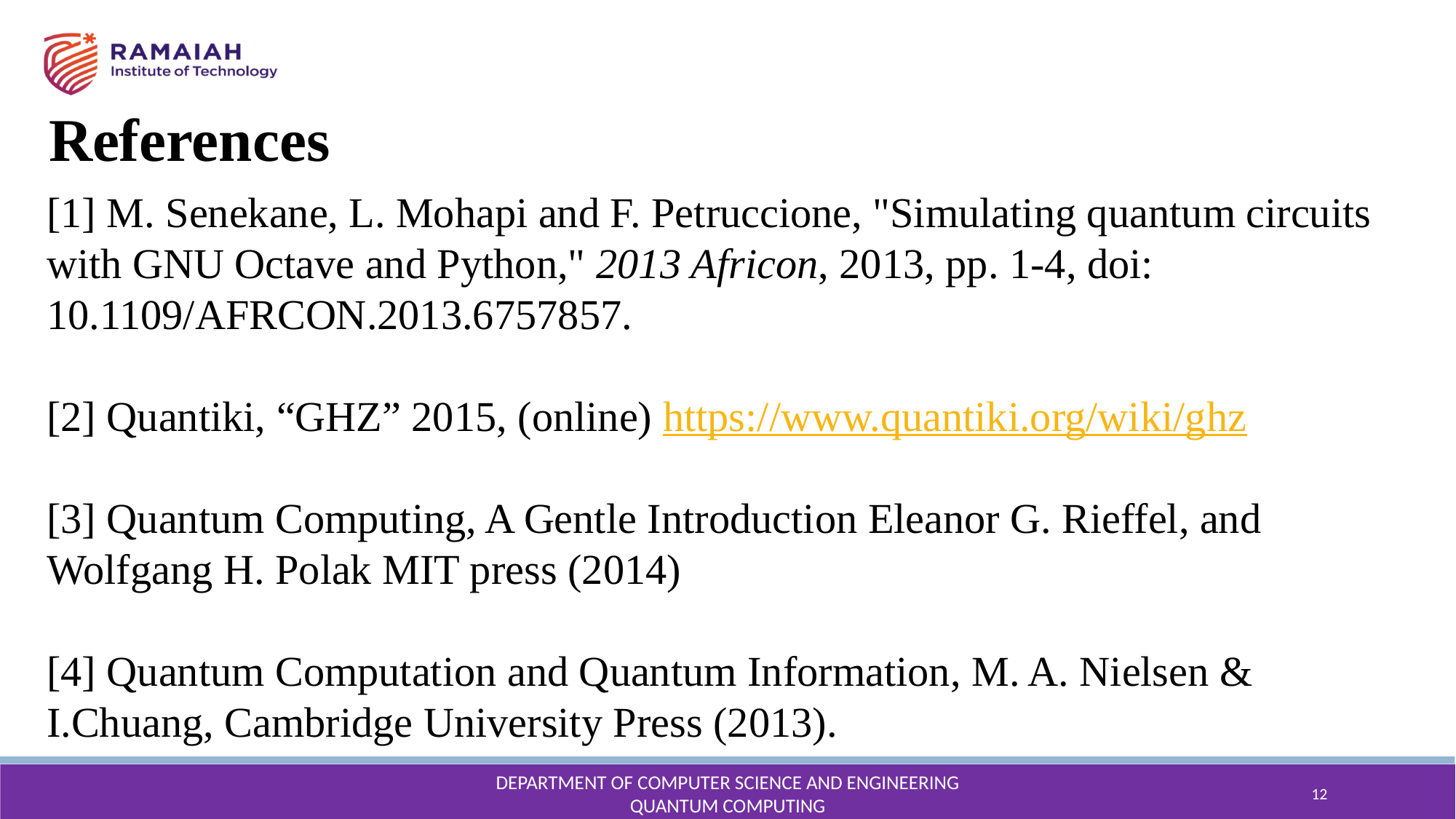

References
[1] M. Senekane, L. Mohapi and F. Petruccione, "Simulating quantum circuits with GNU Octave and Python," 2013 Africon, 2013, pp. 1-4, doi: 10.1109/AFRCON.2013.6757857.

[2] Quantiki, “GHZ” 2015, (online) https://www.quantiki.org/wiki/ghz

[3] Quantum Computing, A Gentle Introduction Eleanor G. Rieffel, and Wolfgang H. Polak MIT press (2014)

[4] Quantum Computation and Quantum Information, M. A. Nielsen & I.Chuang, Cambridge University Press (2013).
DEPARTMENT OF COMPUTER SCIENCE AND ENGINEERING
QUANTUM COMPUTING
12